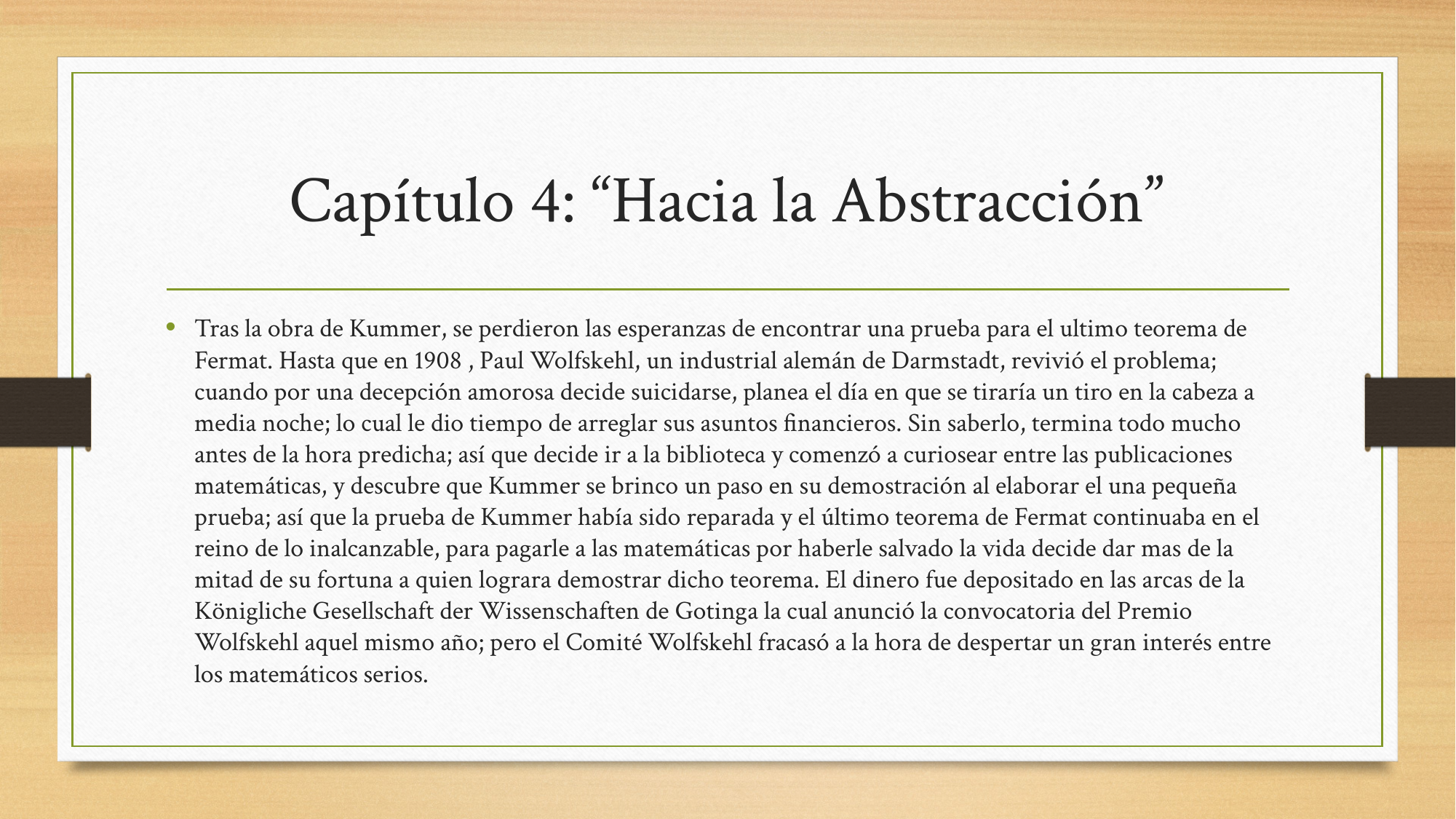

# Capítulo 4: “Hacia la Abstracción”
Tras la obra de Kummer, se perdieron las esperanzas de encontrar una prueba para el ultimo teorema de Fermat. Hasta que en 1908 , Paul Wolfskehl, un industrial alemán de Darmstadt, revivió el problema; cuando por una decepción amorosa decide suicidarse, planea el día en que se tiraría un tiro en la cabeza a media noche; lo cual le dio tiempo de arreglar sus asuntos financieros. Sin saberlo, termina todo mucho antes de la hora predicha; así que decide ir a la biblioteca y comenzó a curiosear entre las publicaciones matemáticas, y descubre que Kummer se brinco un paso en su demostración al elaborar el una pequeña prueba; así que la prueba de Kummer había sido reparada y el último teorema de Fermat continuaba en el reino de lo inalcanzable, para pagarle a las matemáticas por haberle salvado la vida decide dar mas de la mitad de su fortuna a quien lograra demostrar dicho teorema. El dinero fue depositado en las arcas de la Königliche Gesellschaft der Wissenschaften de Gotinga la cual anunció la convocatoria del Premio Wolfskehl aquel mismo año; pero el Comité Wolfskehl fracasó a la hora de despertar un gran interés entre los matemáticos serios.